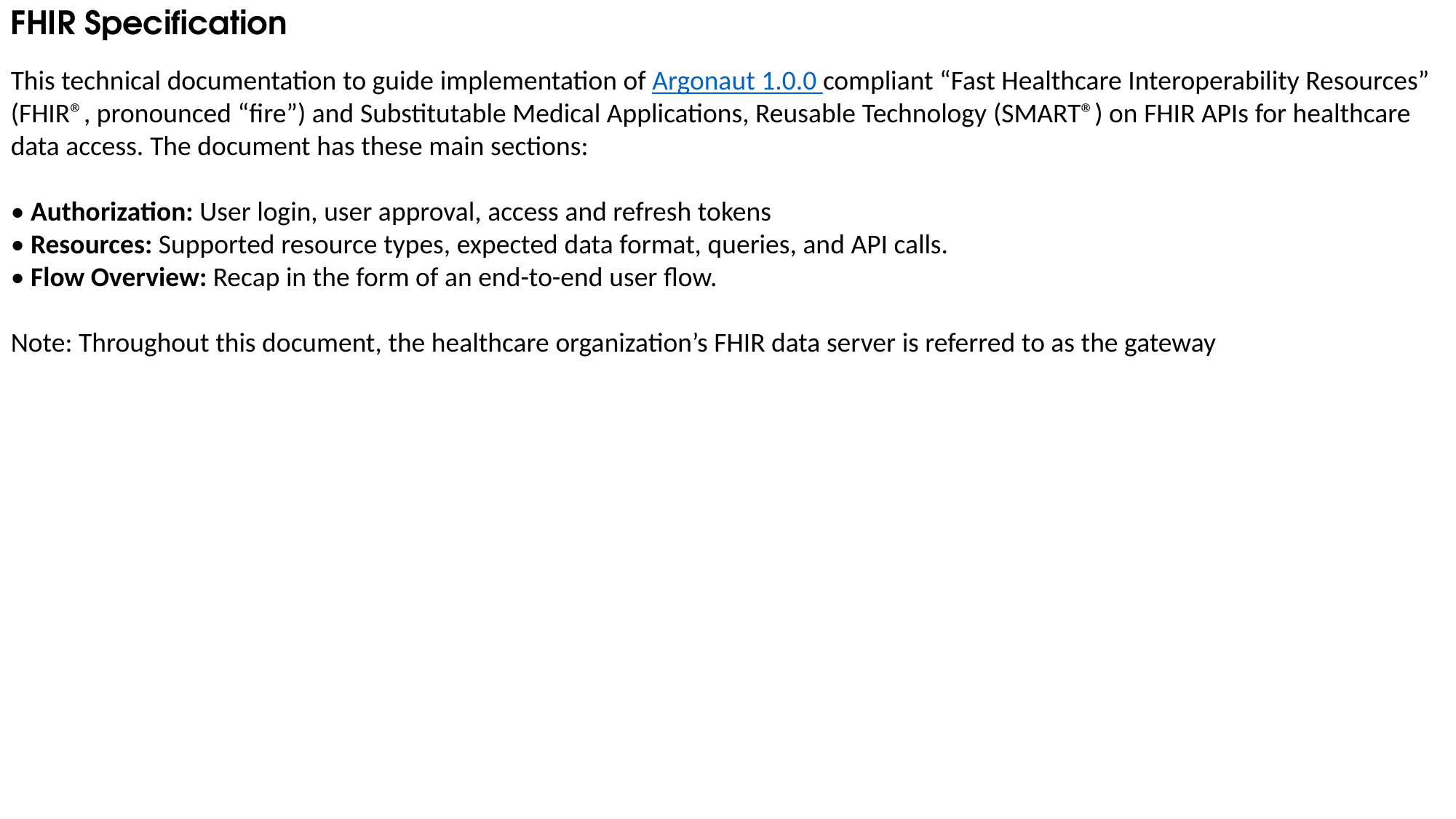

FHIR Specification
This technical documentation to guide implementation of Argonaut 1.0.0 compliant “Fast Healthcare Interoperability Resources” (FHIR®, pronounced “fire”) and Substitutable Medical Applications, Reusable Technology (SMART®) on FHIR APIs for healthcare data access. The document has these main sections:

• Authorization: User login, user approval, access and refresh tokens
• Resources: Supported resource types, expected data format, queries, and API calls.
• Flow Overview: Recap in the form of an end-to-end user flow.

Note: Throughout this document, the healthcare organization’s FHIR data server is referred to as the gateway